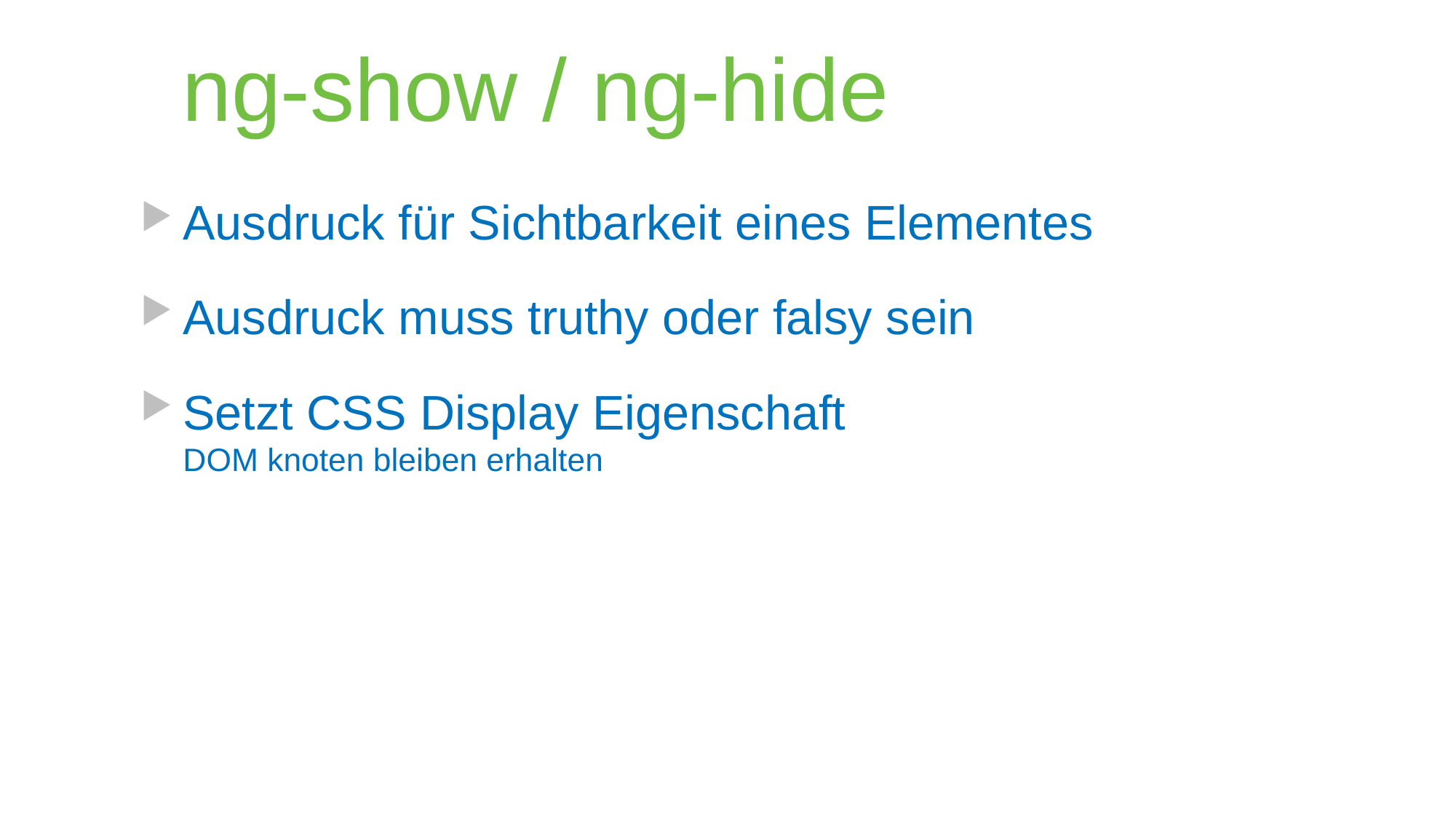

# ng-show / ng-hide
Ausdruck für Sichtbarkeit eines Elementes
Ausdruck muss truthy oder falsy sein
Setzt CSS Display Eigenschaft
DOM knoten bleiben erhalten